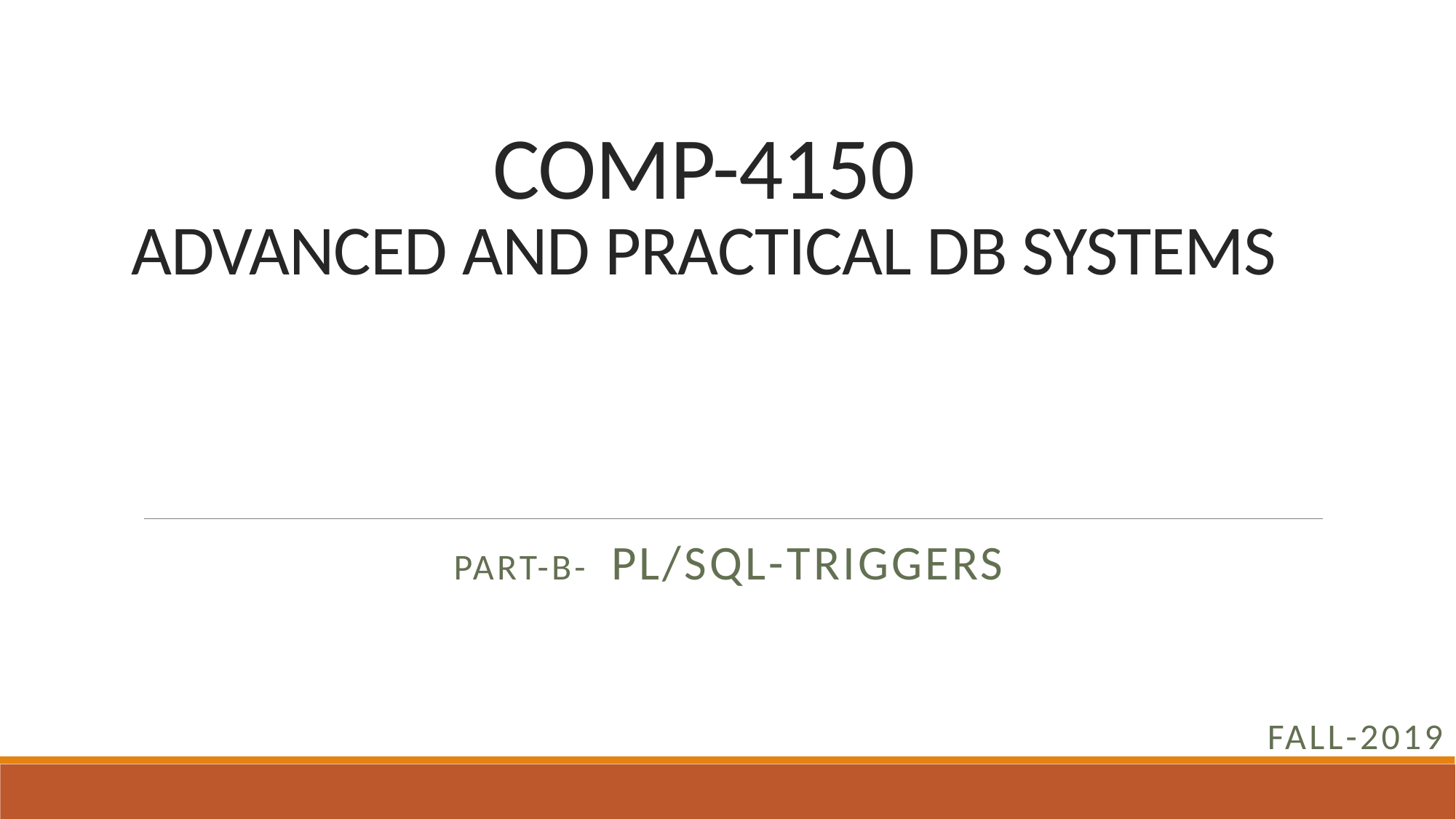

# COMP-4150 ADVANCED AND PRACTICAL DB SYSTEMS
PART-B-  PL/SQL-Triggers
Fall-2019